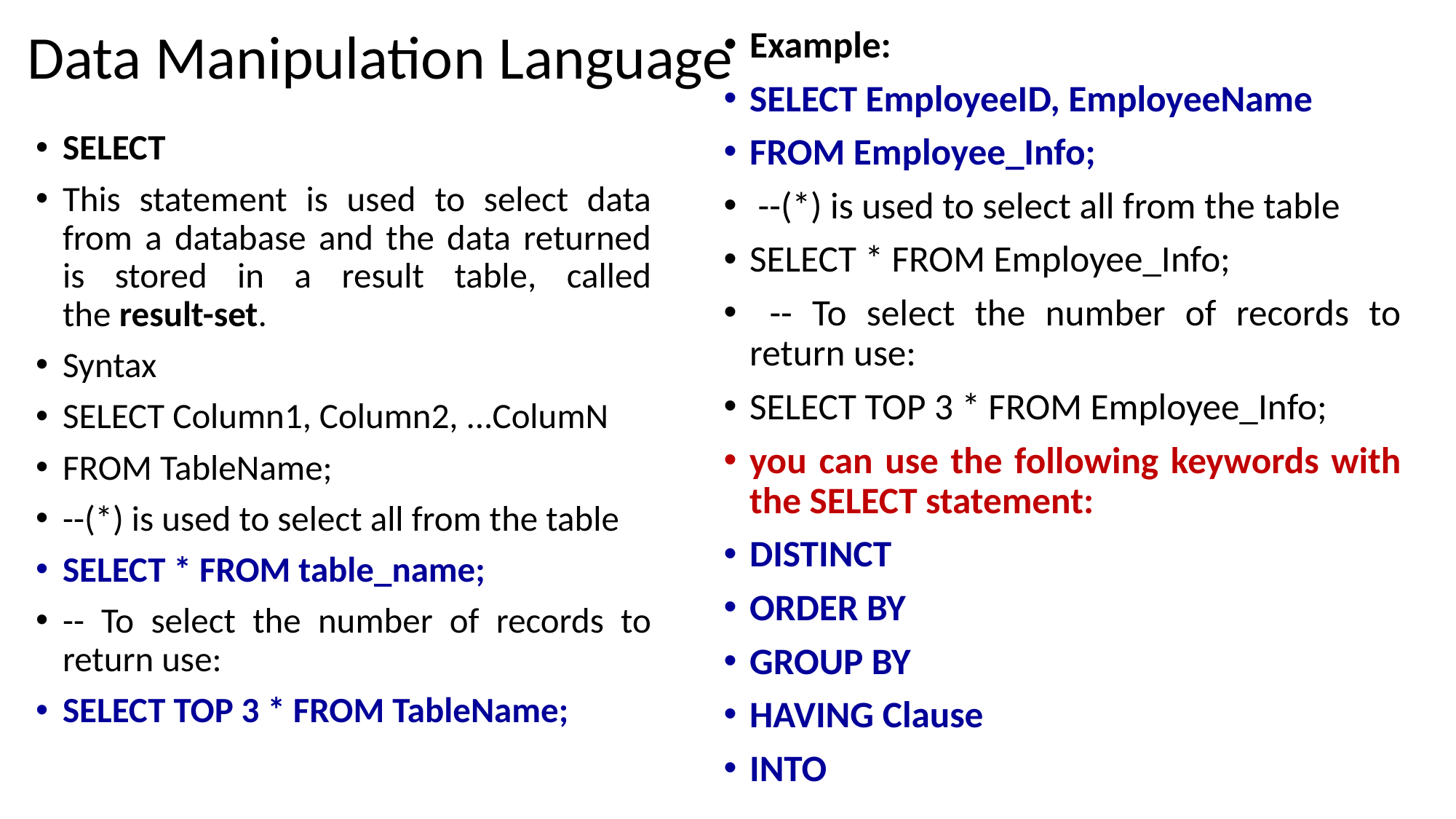

# Data Manipulation Language
Example:
SELECT EmployeeID, EmployeeName
FROM Employee_Info;
 --(*) is used to select all from the table
SELECT * FROM Employee_Info;
 -- To select the number of records to return use:
SELECT TOP 3 * FROM Employee_Info;
you can use the following keywords with the SELECT statement:
DISTINCT
ORDER BY
GROUP BY
HAVING Clause
INTO

SELECT
This statement is used to select data from a database and the data returned is stored in a result table, called the result-set.
Syntax
SELECT Column1, Column2, ...ColumN
FROM TableName;
--(*) is used to select all from the table
SELECT * FROM table_name;
-- To select the number of records to return use:
SELECT TOP 3 * FROM TableName;